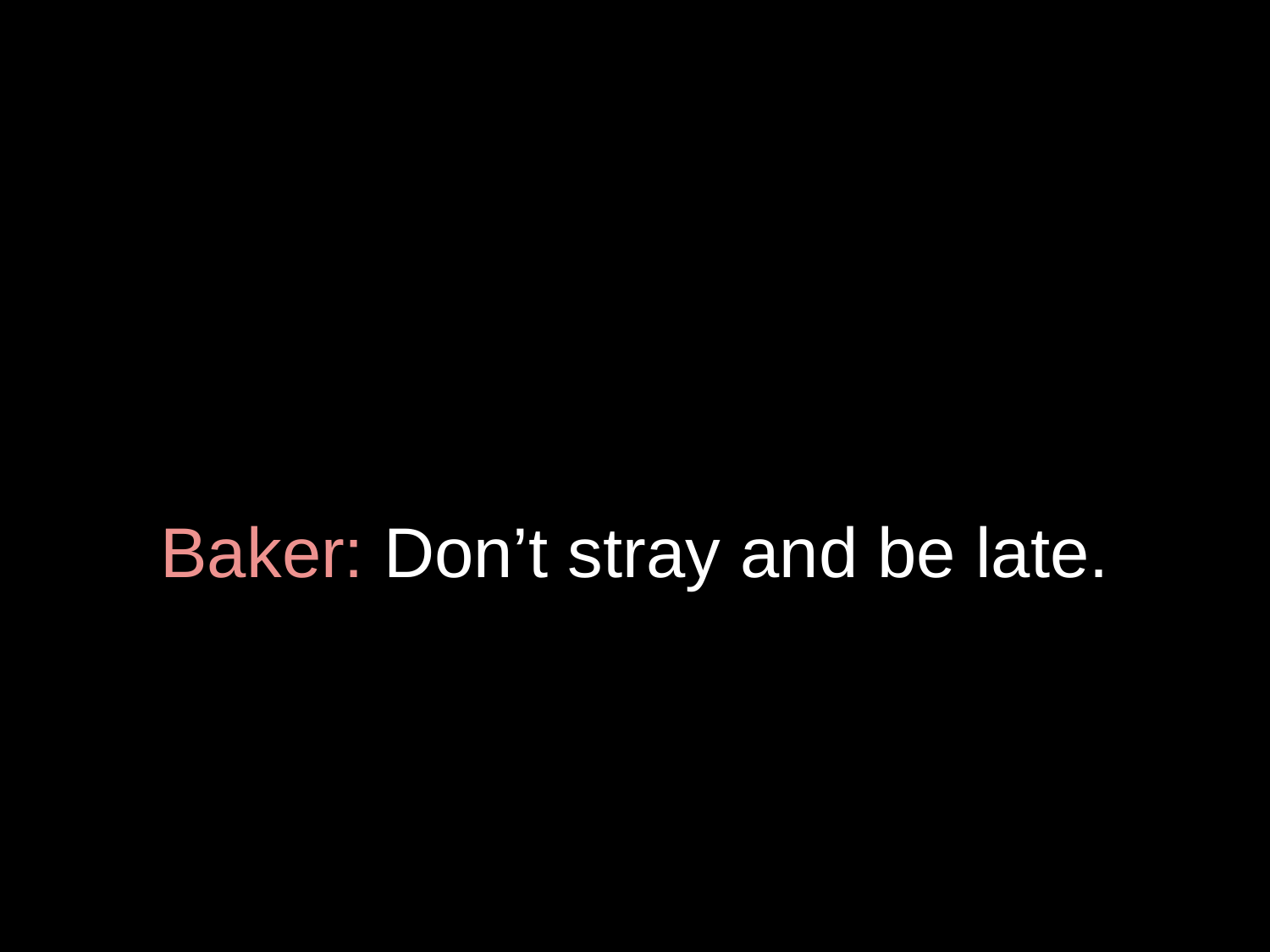

# Baker: Don’t stray and be late.